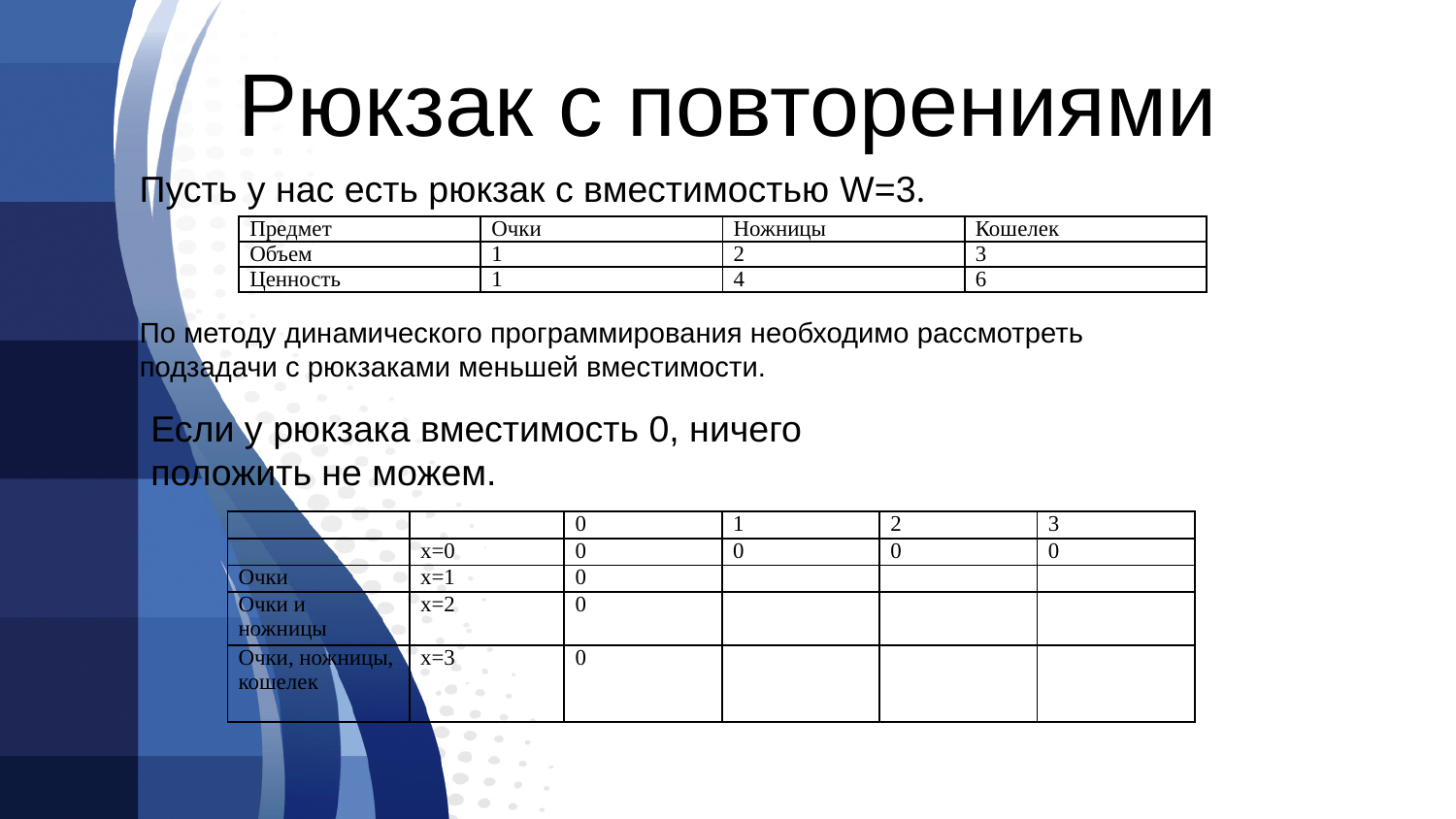

# Рюкзак с повторениями
Пусть у нас есть рюкзак с вместимостью W=3.
| Предмет | Очки | Ножницы | Кошелек |
| --- | --- | --- | --- |
| Объем | 1 | 2 | 3 |
| Ценность | 1 | 4 | 6 |
По методу динамического программирования необходимо рассмотреть подзадачи с рюкзаками меньшей вместимости.
Если у рюкзака вместимость 0, ничего положить не можем.
|  |  | 0 | 1 | 2 | 3 |
| --- | --- | --- | --- | --- | --- |
|  | x=0 | 0 | 0 | 0 | 0 |
| Очки | x=1 | 0 |  |  |  |
| Очки и ножницы | x=2 | 0 |  |  |  |
| Очки, ножницы, кошелек | x=3 | 0 |  |  |  |